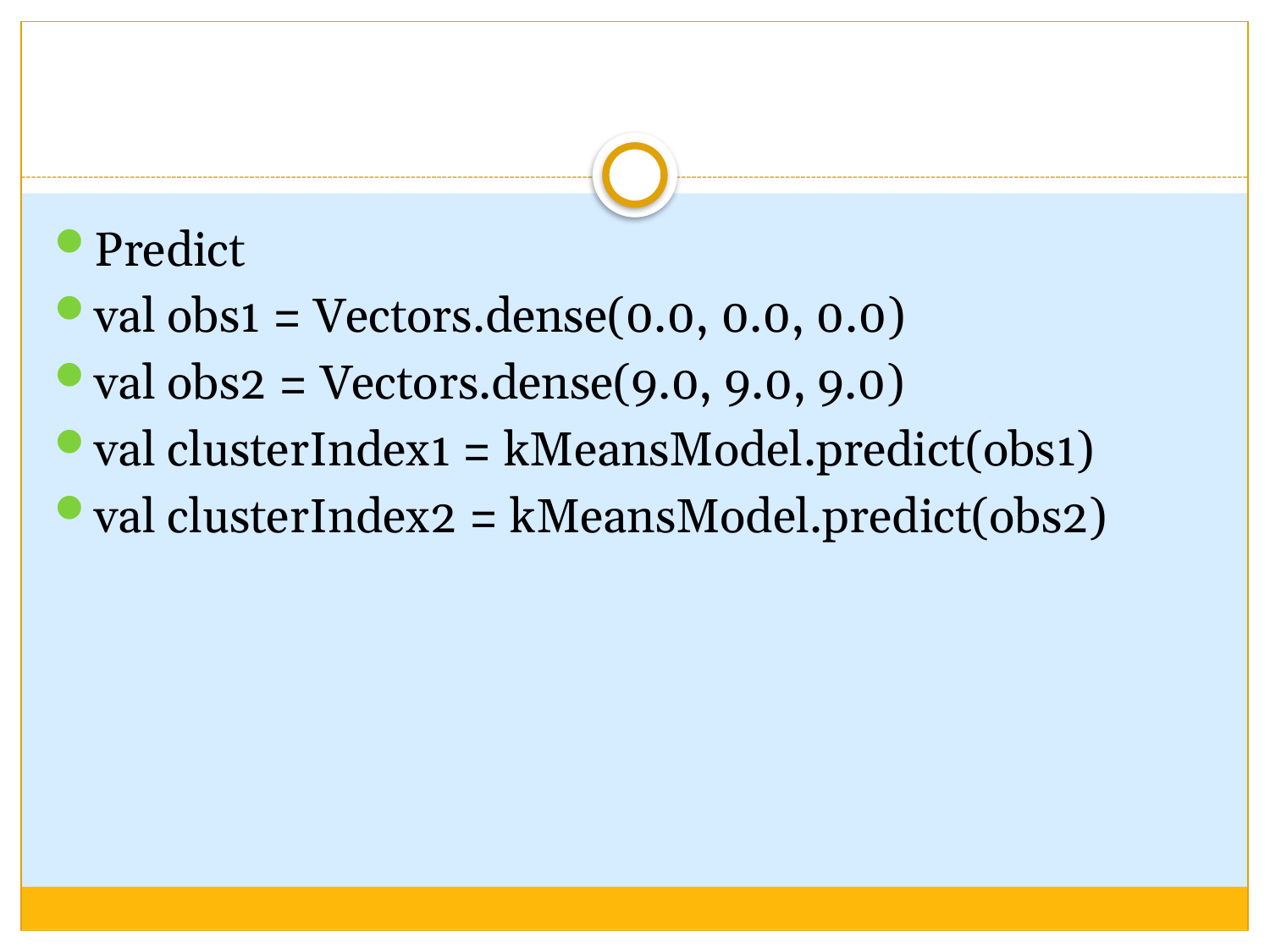

Predict
val obs1 = Vectors.dense(0.0, 0.0, 0.0)
val obs2 = Vectors.dense(9.0, 9.0, 9.0)
val clusterIndex1 = kMeansModel.predict(obs1)
val clusterIndex2 = kMeansModel.predict(obs2)